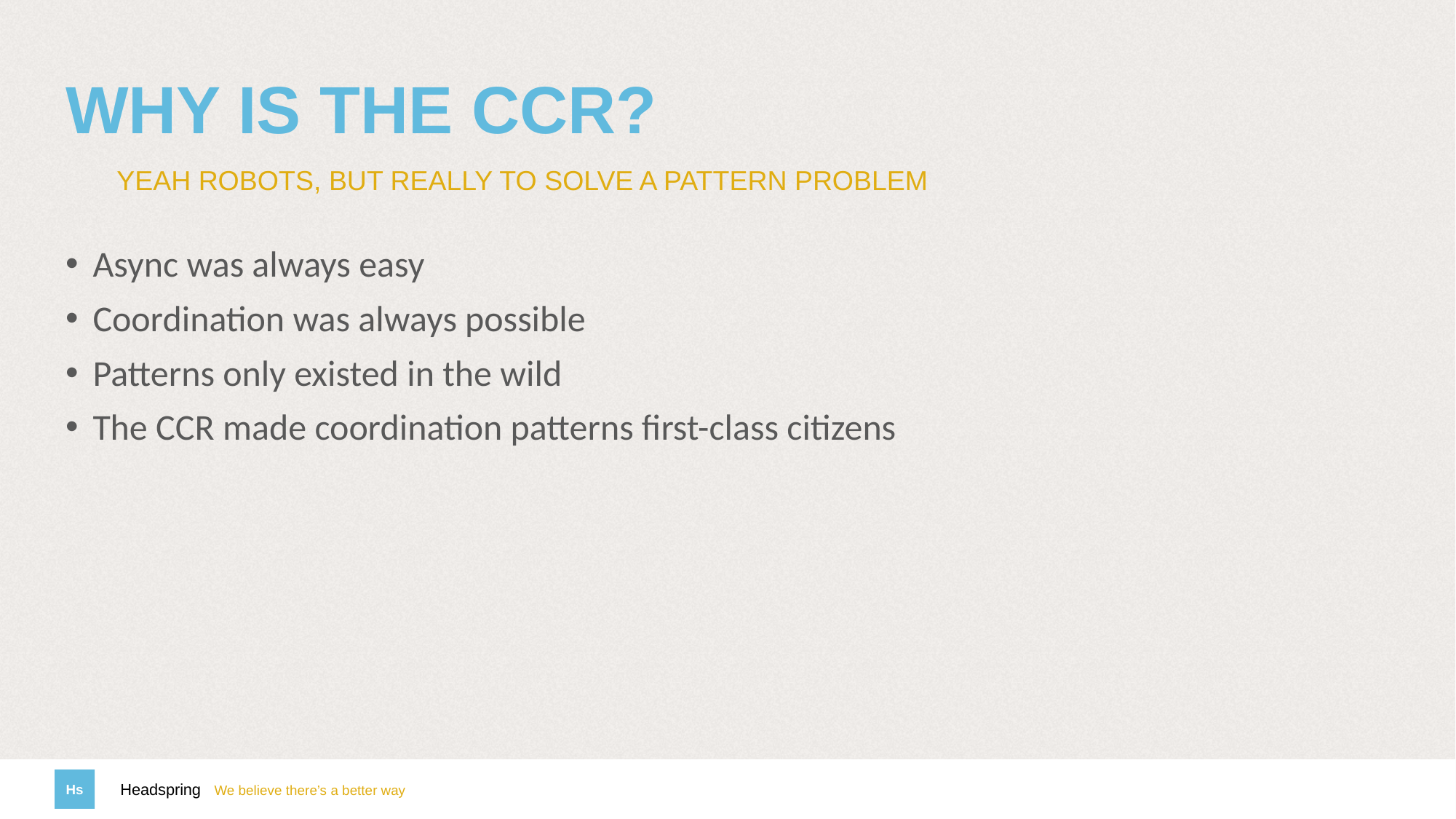

# Why is the CCR?
YEah Robots, but really to solve a pattern problem
Async was always easy
Coordination was always possible
Patterns only existed in the wild
The CCR made coordination patterns first-class citizens